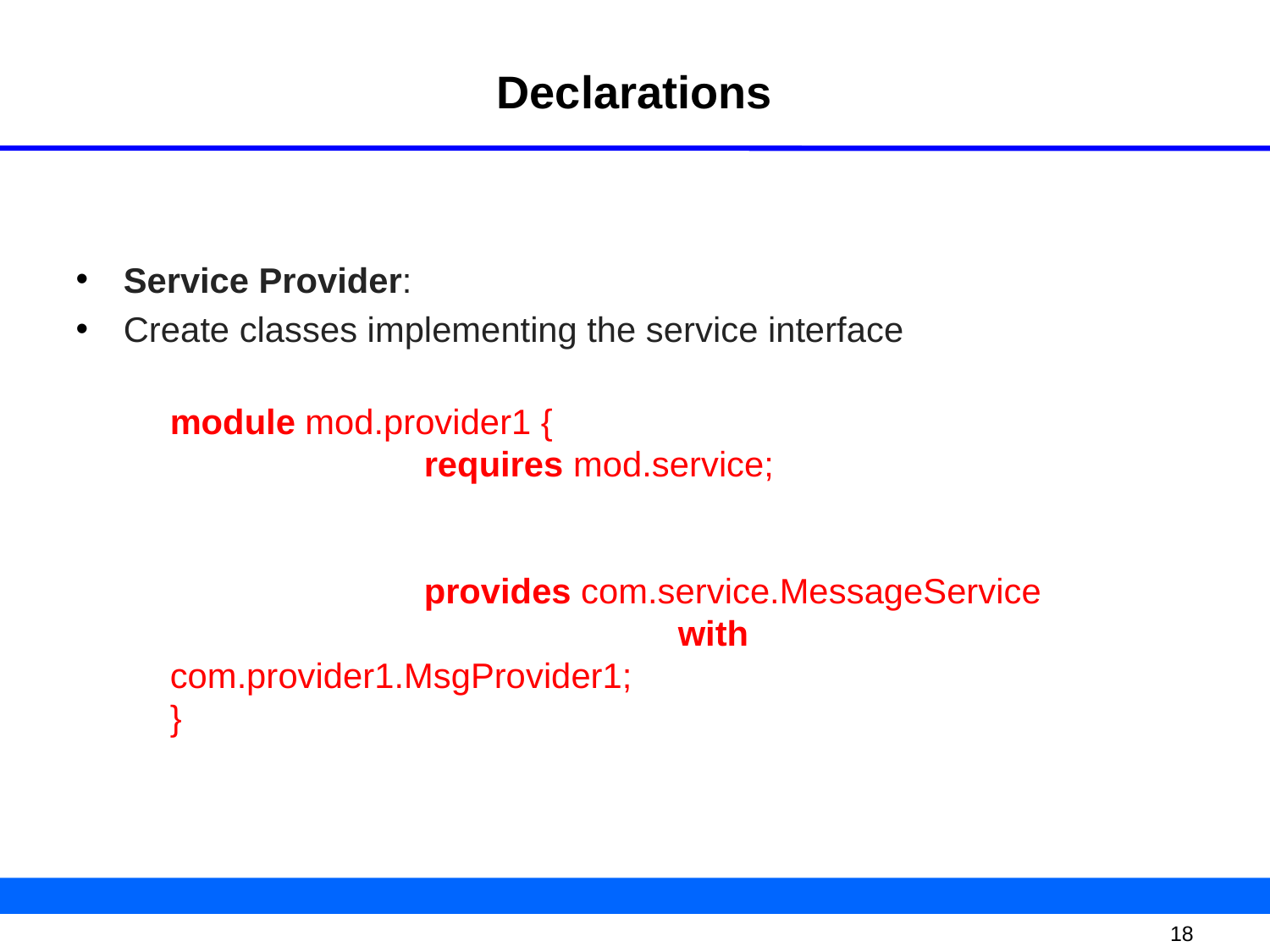

# Declarations

Service Provider:
Create classes implementing the service interface

module mod.provider1 {
		requires mod.service;

		provides com.service.MessageService
				with com.provider1.MsgProvider1;
}